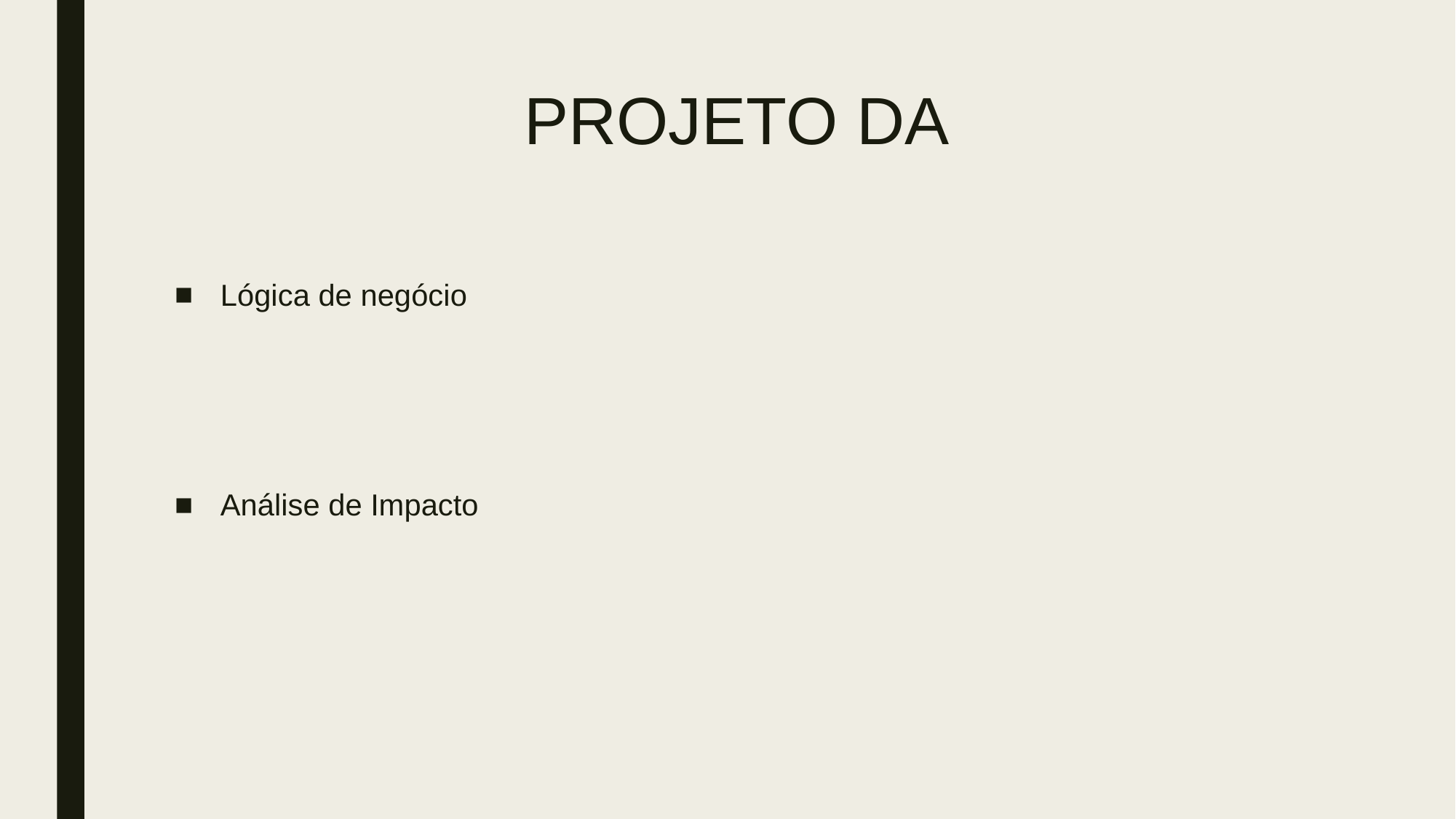

# PROJETO DA
Lógica de negócio

Análise de Impacto